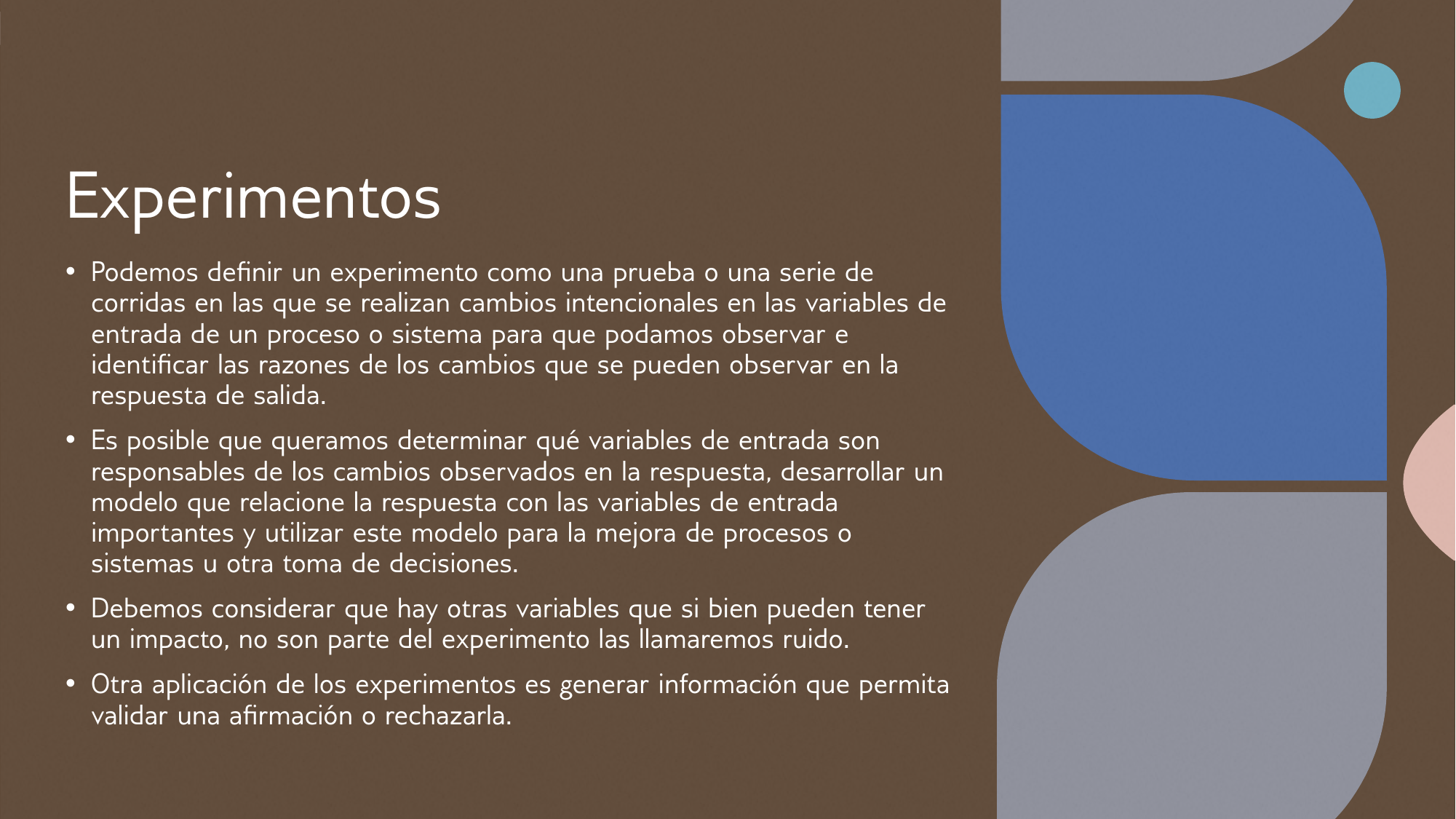

# Experimentos
Podemos definir un experimento como una prueba o una serie de corridas en las que se realizan cambios intencionales en las variables de entrada de un proceso o sistema para que podamos observar e identificar las razones de los cambios que se pueden observar en la respuesta de salida.
Es posible que queramos determinar qué variables de entrada son responsables de los cambios observados en la respuesta, desarrollar un modelo que relacione la respuesta con las variables de entrada importantes y utilizar este modelo para la mejora de procesos o sistemas u otra toma de decisiones.
Debemos considerar que hay otras variables que si bien pueden tener un impacto, no son parte del experimento las llamaremos ruido.
Otra aplicación de los experimentos es generar información que permita validar una afirmación o rechazarla.